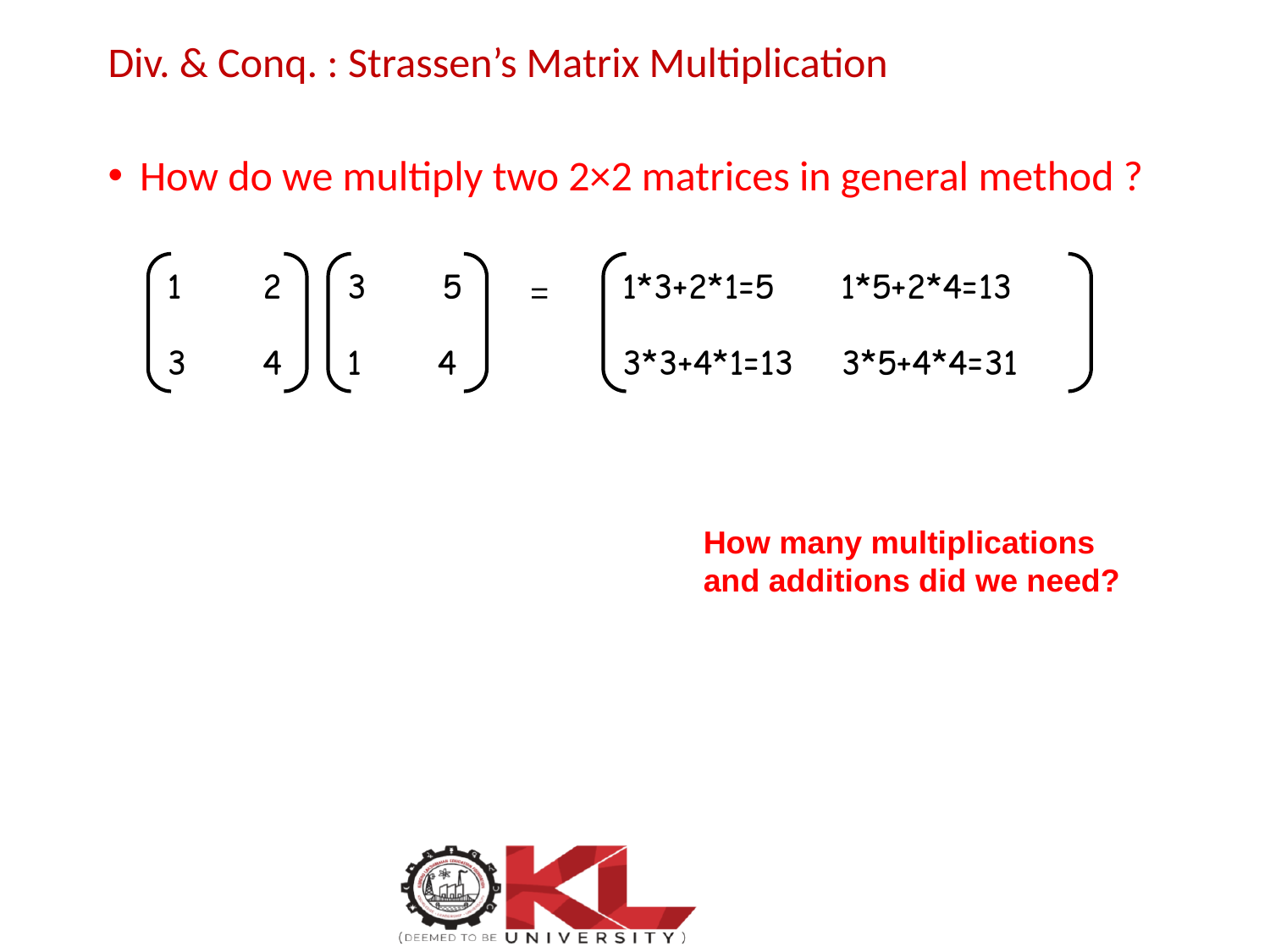

# Div. & Conq. : Strassen’s Matrix Multiplication
How do we multiply two 2×2 matrices in general method ?
     2

3        4
3        5

1        4
1*3+2*1=5       1*5+2*4=13

3*3+4*1=13     3*5+4*4=31
=
How many multiplications
and additions did we need?